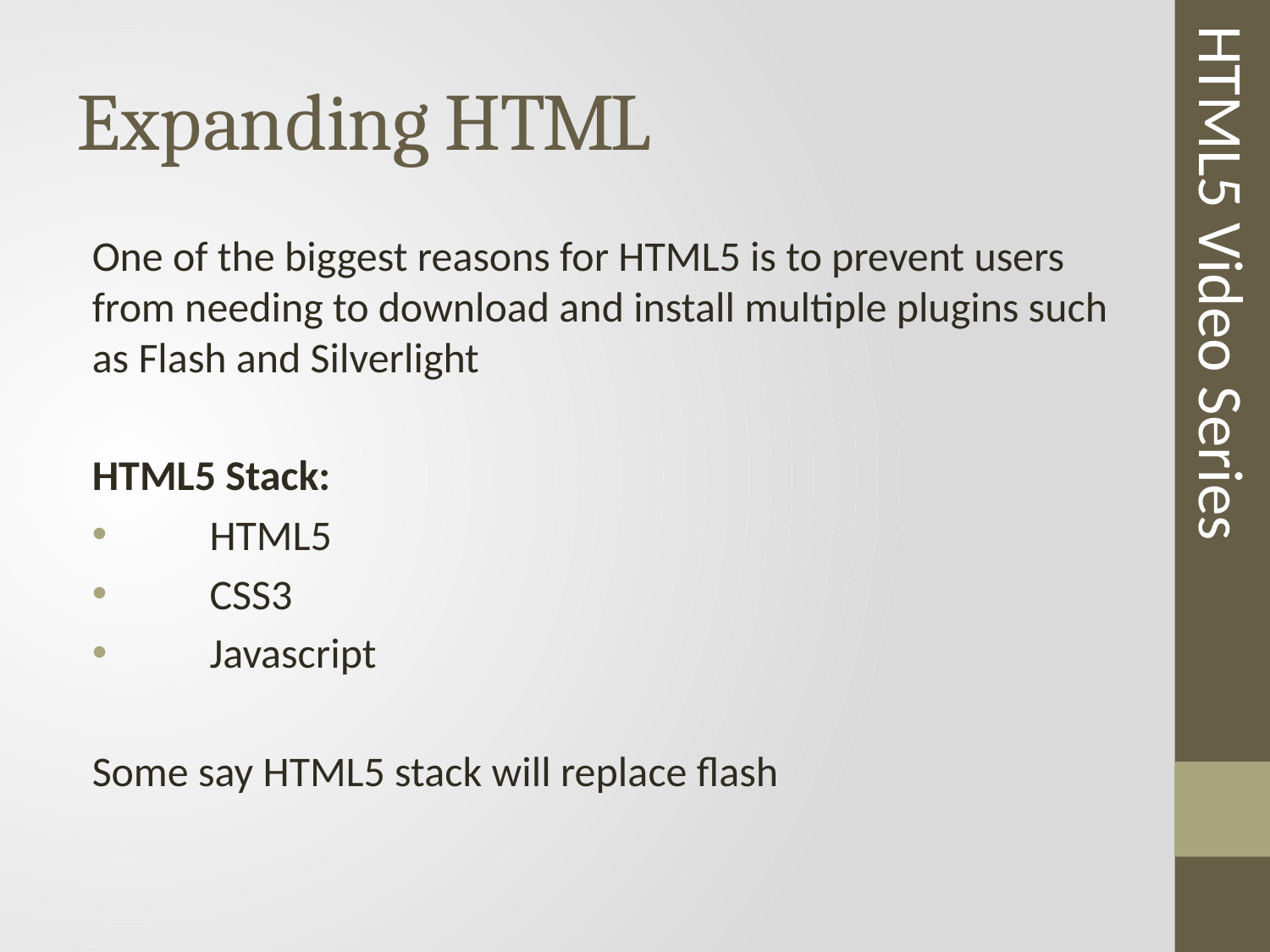

# Expanding HTML
One of the biggest reasons for HTML5 is to prevent users from needing to download and install multiple plugins such as Flash and Silverlight

HTML5 Stack:
         HTML5
         CSS3
         Javascript

Some say HTML5 stack will replace flash
HTML5 Video Series